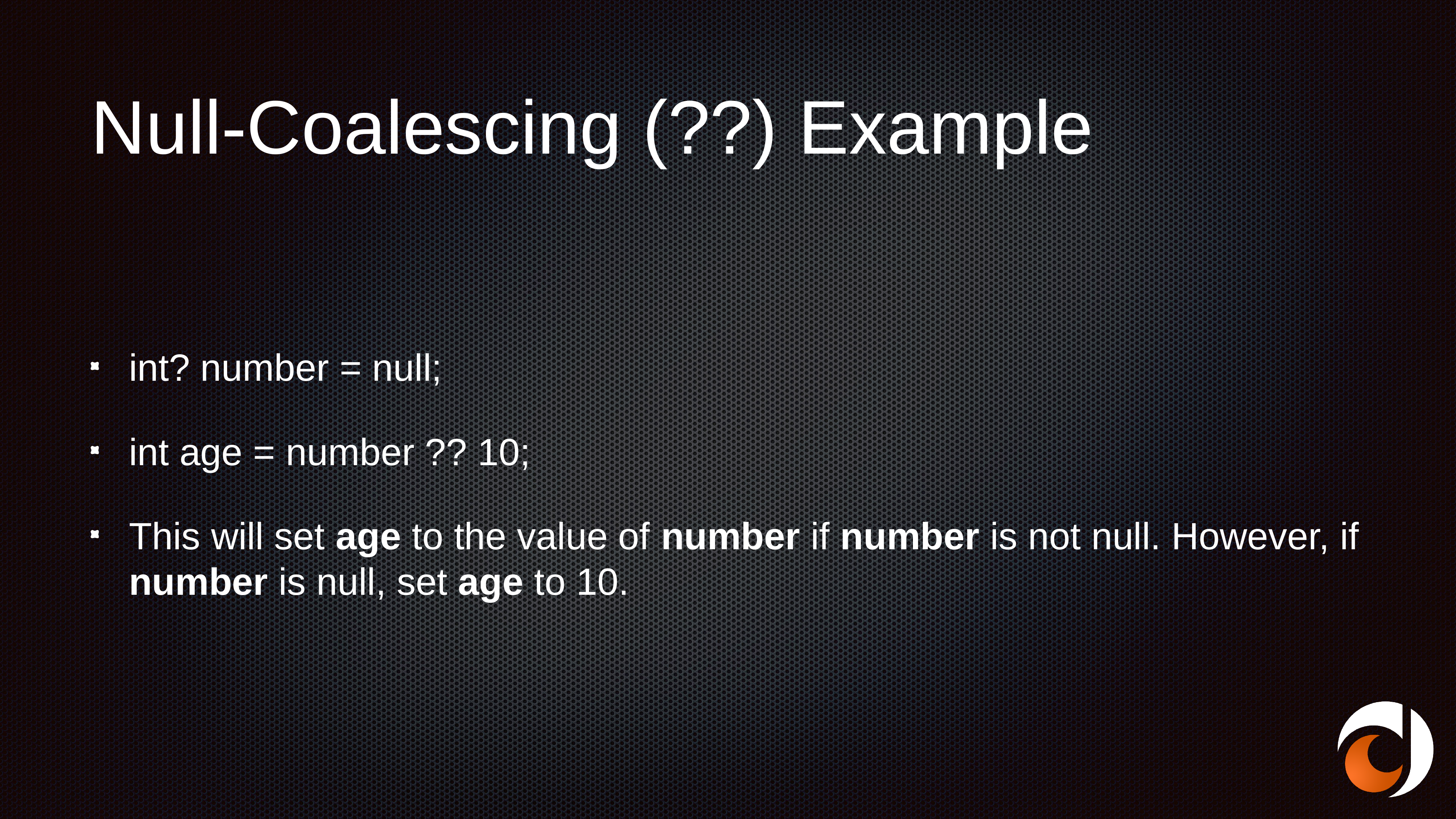

# Null-Coalescing (??) Example
int? number = null;
int age = number ?? 10;
This will set age to the value of number if number is not null. However, if number is null, set age to 10.